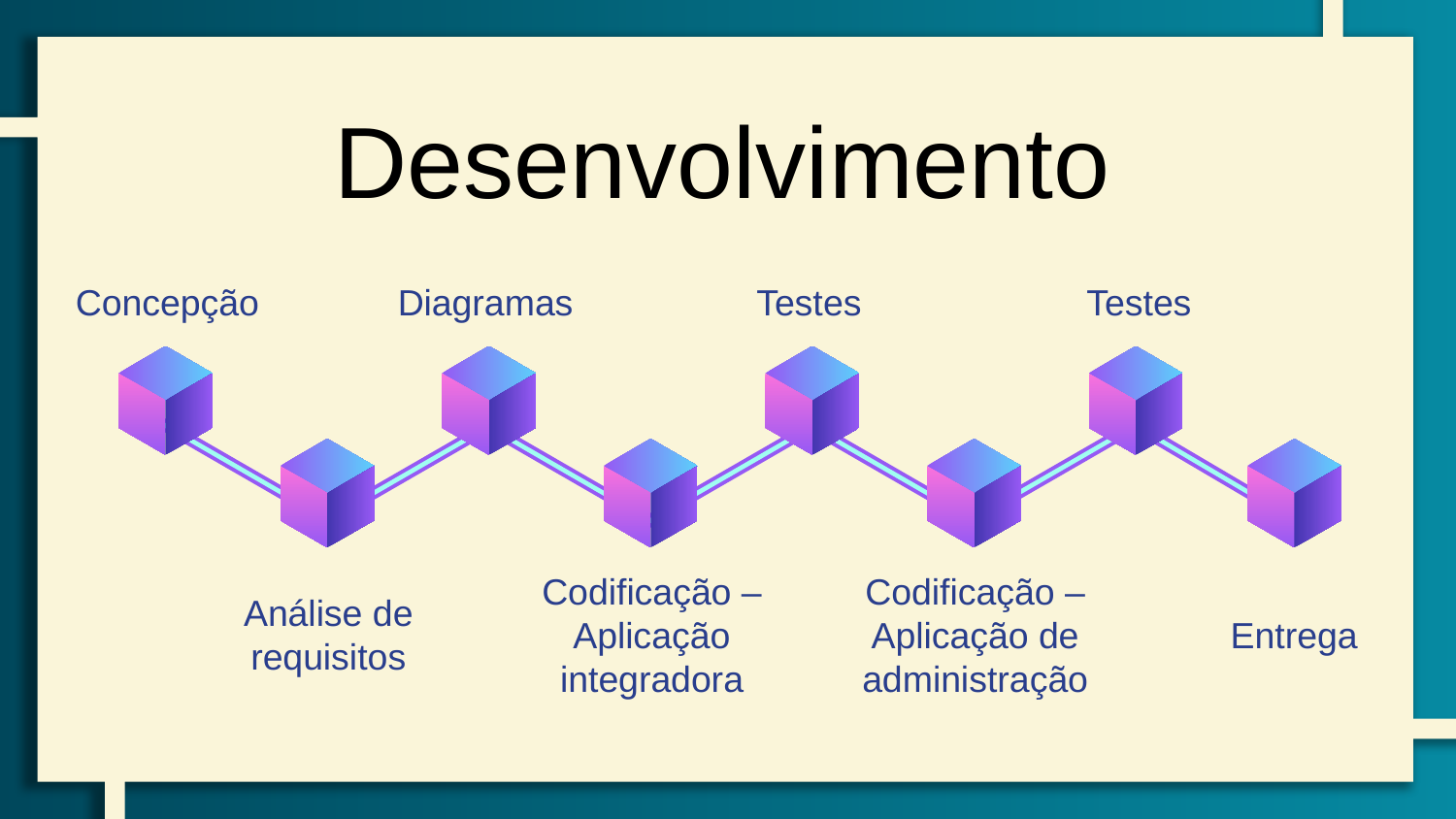

Desenvolvimento
Concepção
Diagramas
Testes
Testes

Análise de requisitos
Codificação – Aplicação integradora
Codificação – Aplicação de administração
Entrega